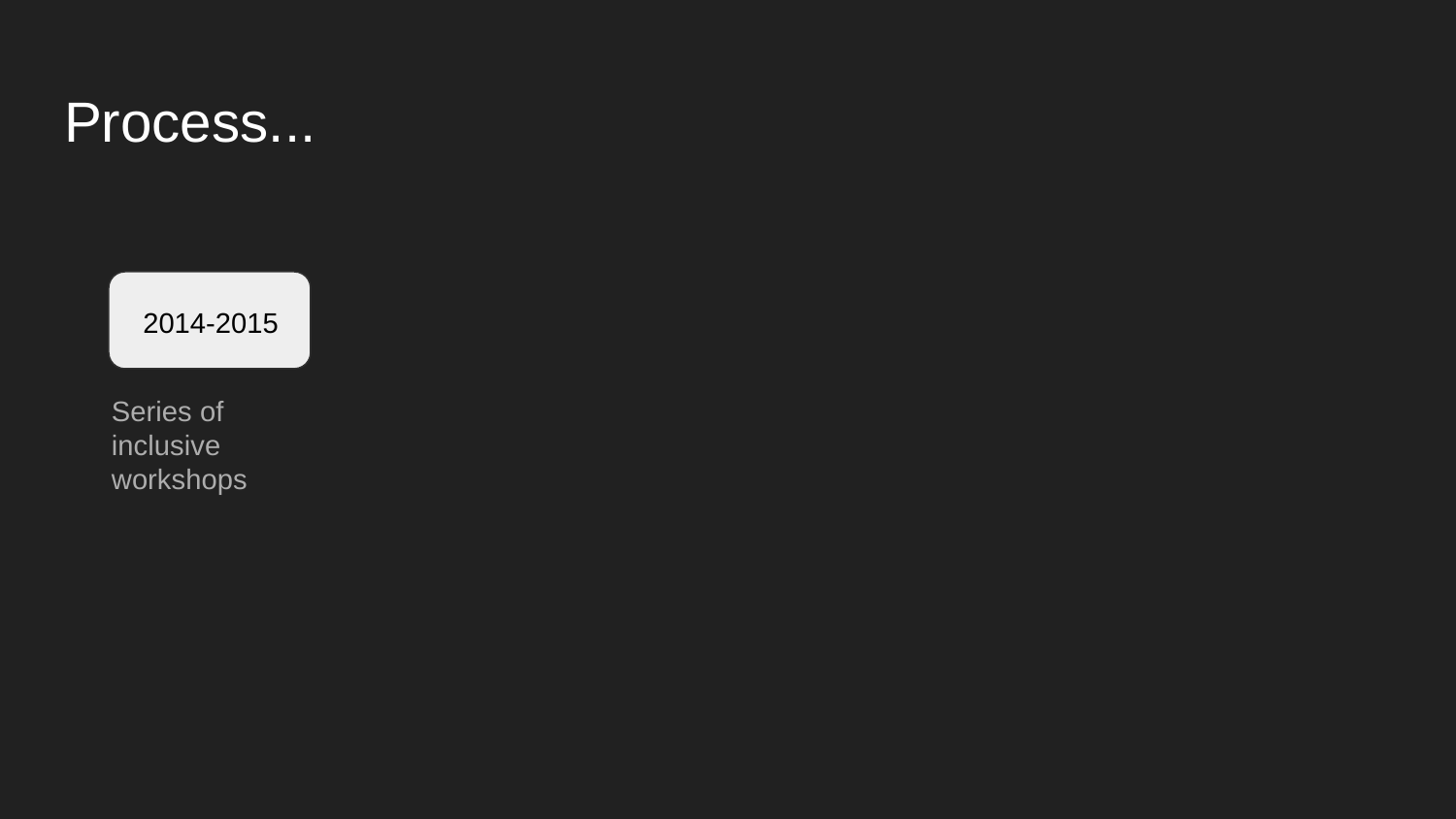

# Process...

2014-2015
Series of inclusive workshops